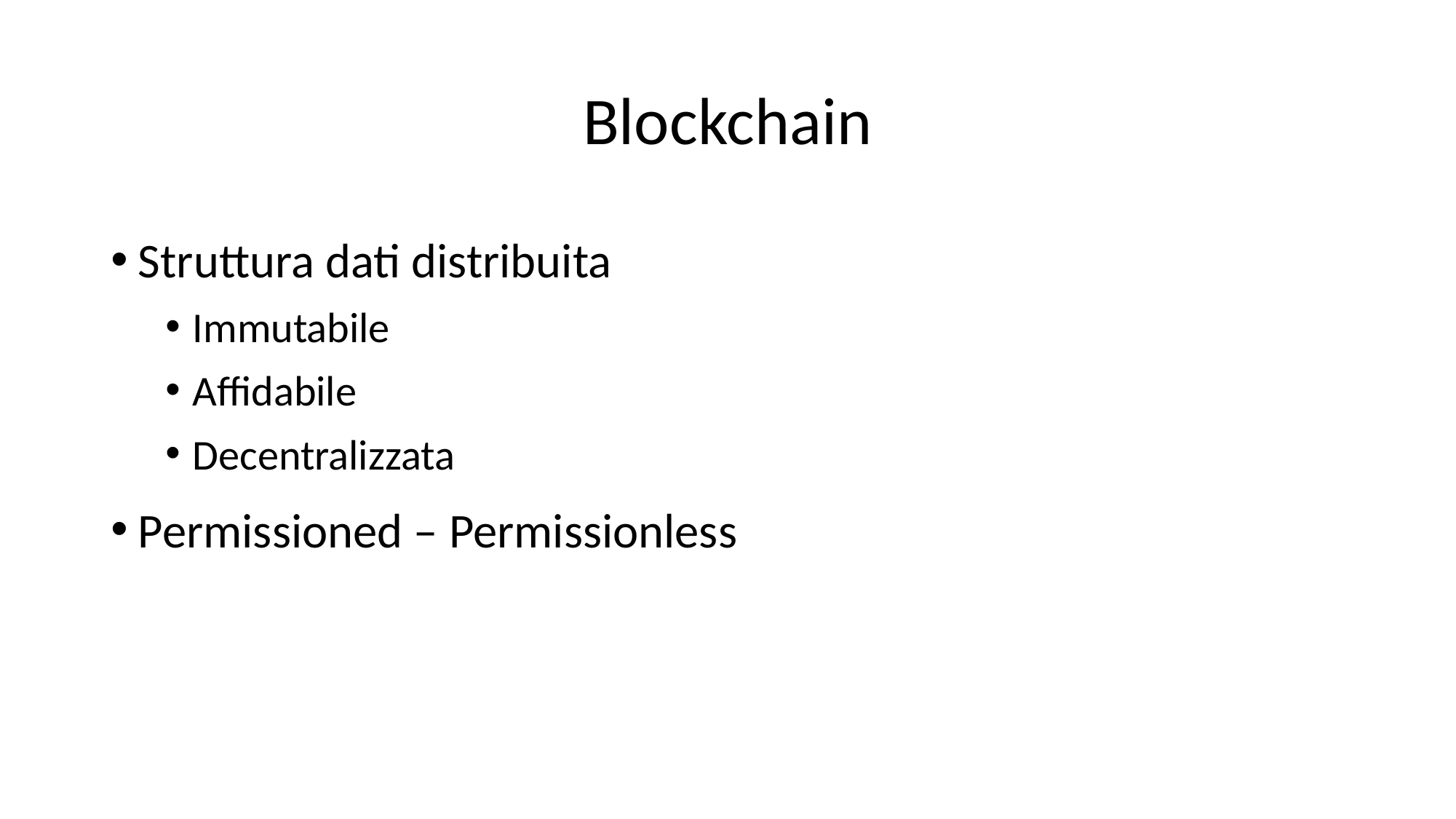

# Blockchain
Struttura dati distribuita
Immutabile
Affidabile
Decentralizzata
Permissioned – Permissionless